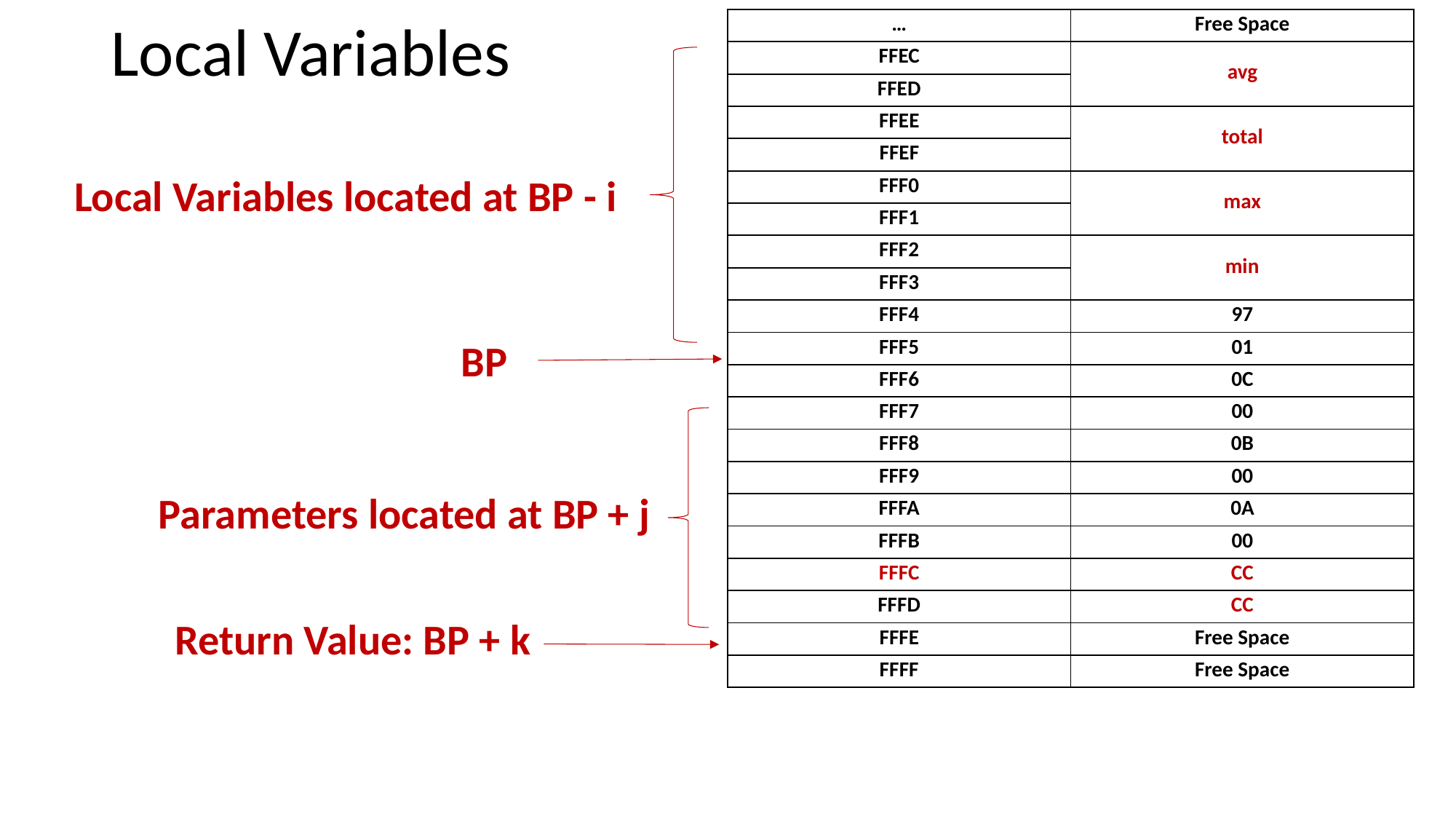

# Local Variables
| … | Free Space |
| --- | --- |
| FFEC | avg |
| FFED |  |
| FFEE | total |
| FFEF |  |
| FFF0 | max |
| FFF1 |  |
| FFF2 | min |
| FFF3 |  |
| FFF4 | 97 |
| FFF5 | 01 |
| FFF6 | 0C |
| FFF7 | 00 |
| FFF8 | 0B |
| FFF9 | 00 |
| FFFA | 0A |
| FFFB | 00 |
| FFFC | CC |
| FFFD | CC |
| FFFE | Free Space |
| FFFF | Free Space |

Local Variables located at BP - i
BP

Parameters located at BP + j
Return Value: BP + k